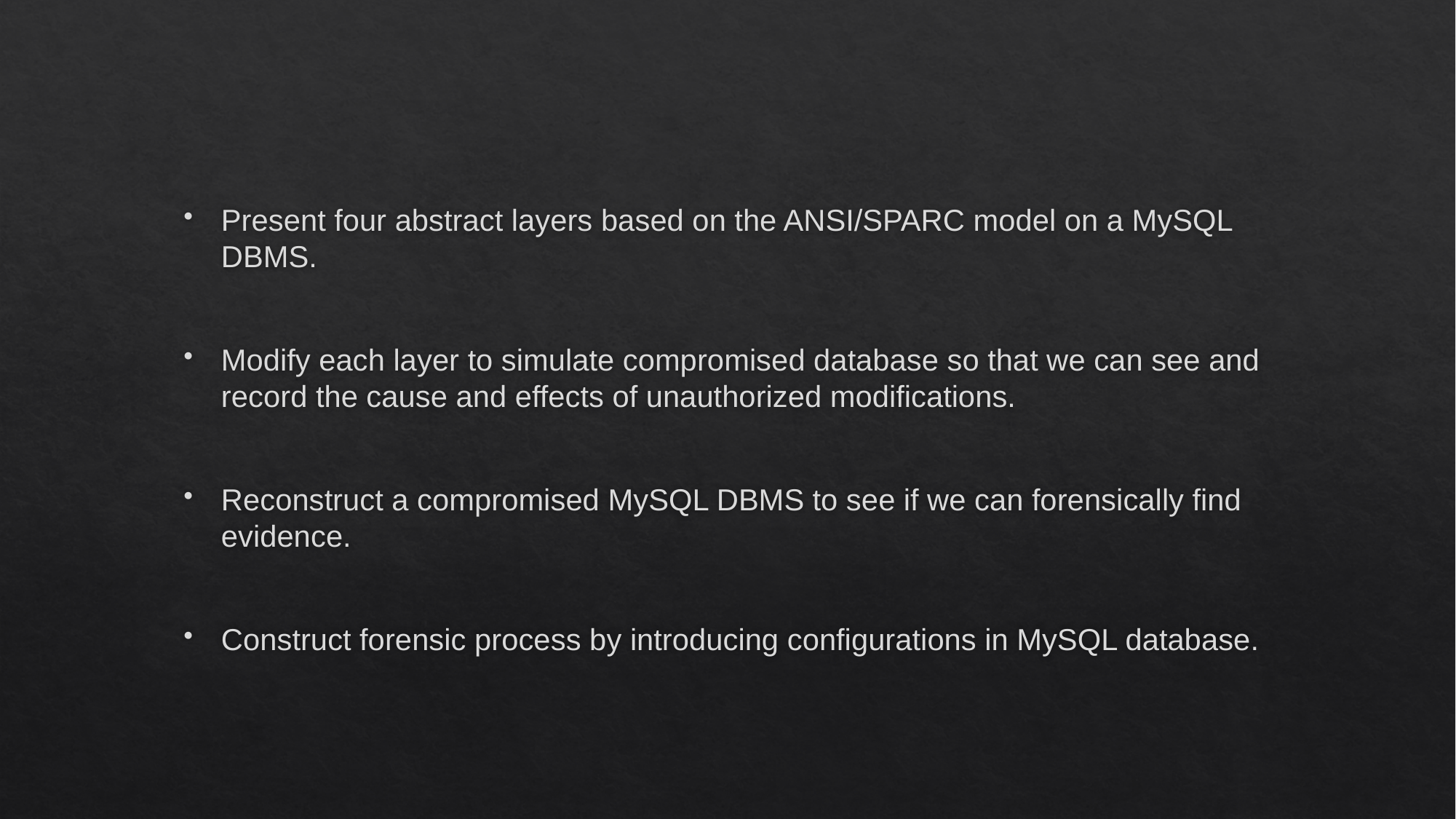

Present four abstract layers based on the ANSI/SPARC model on a MySQL DBMS.

Modify each layer to simulate compromised database so that we can see and record the cause and effects of unauthorized modifications.

Reconstruct a compromised MySQL DBMS to see if we can forensically find evidence.

Construct forensic process by introducing configurations in MySQL database.